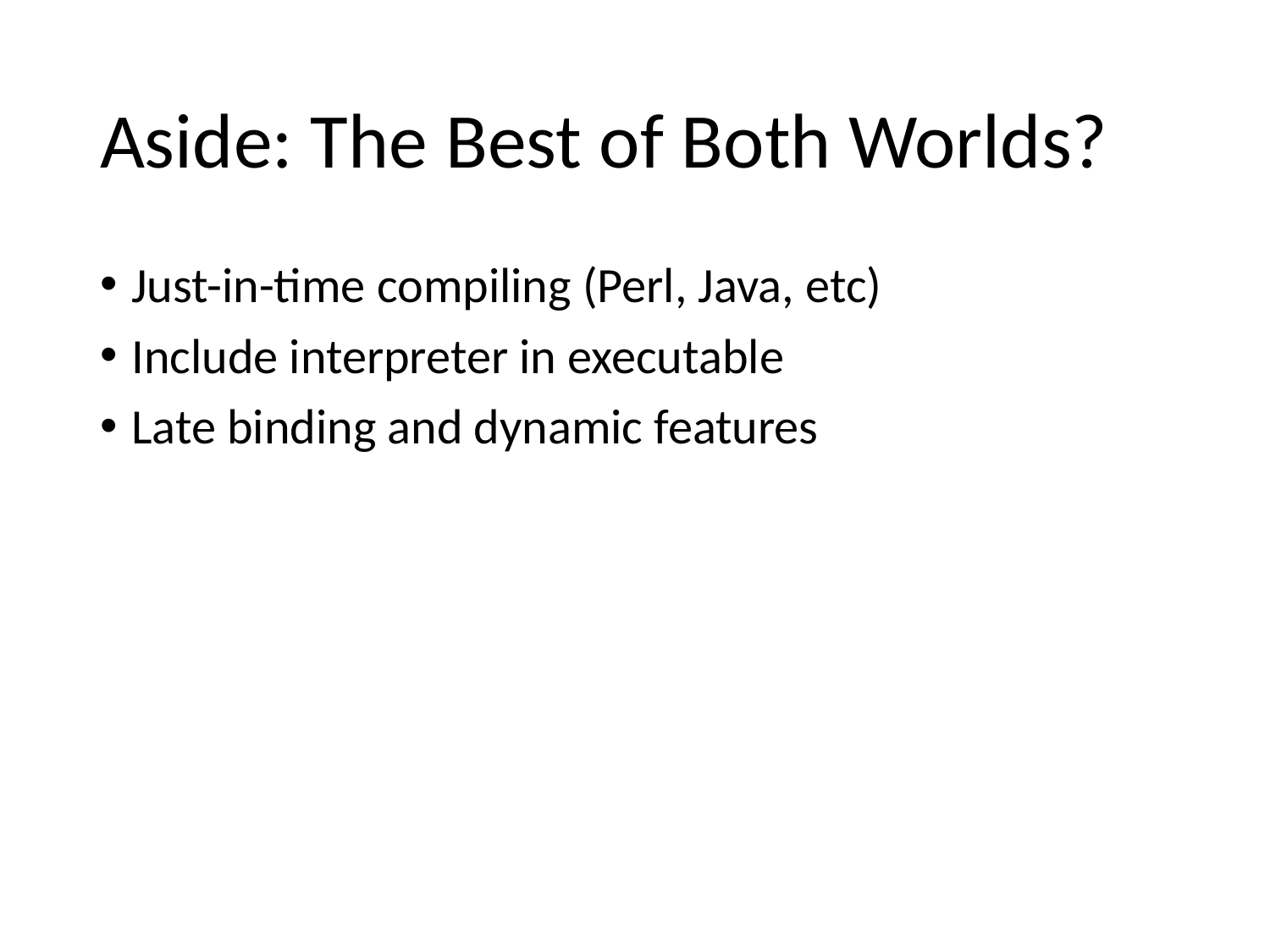

# Aside: The Best of Both Worlds?
Just-in-time compiling (Perl, Java, etc)
Include interpreter in executable
Late binding and dynamic features